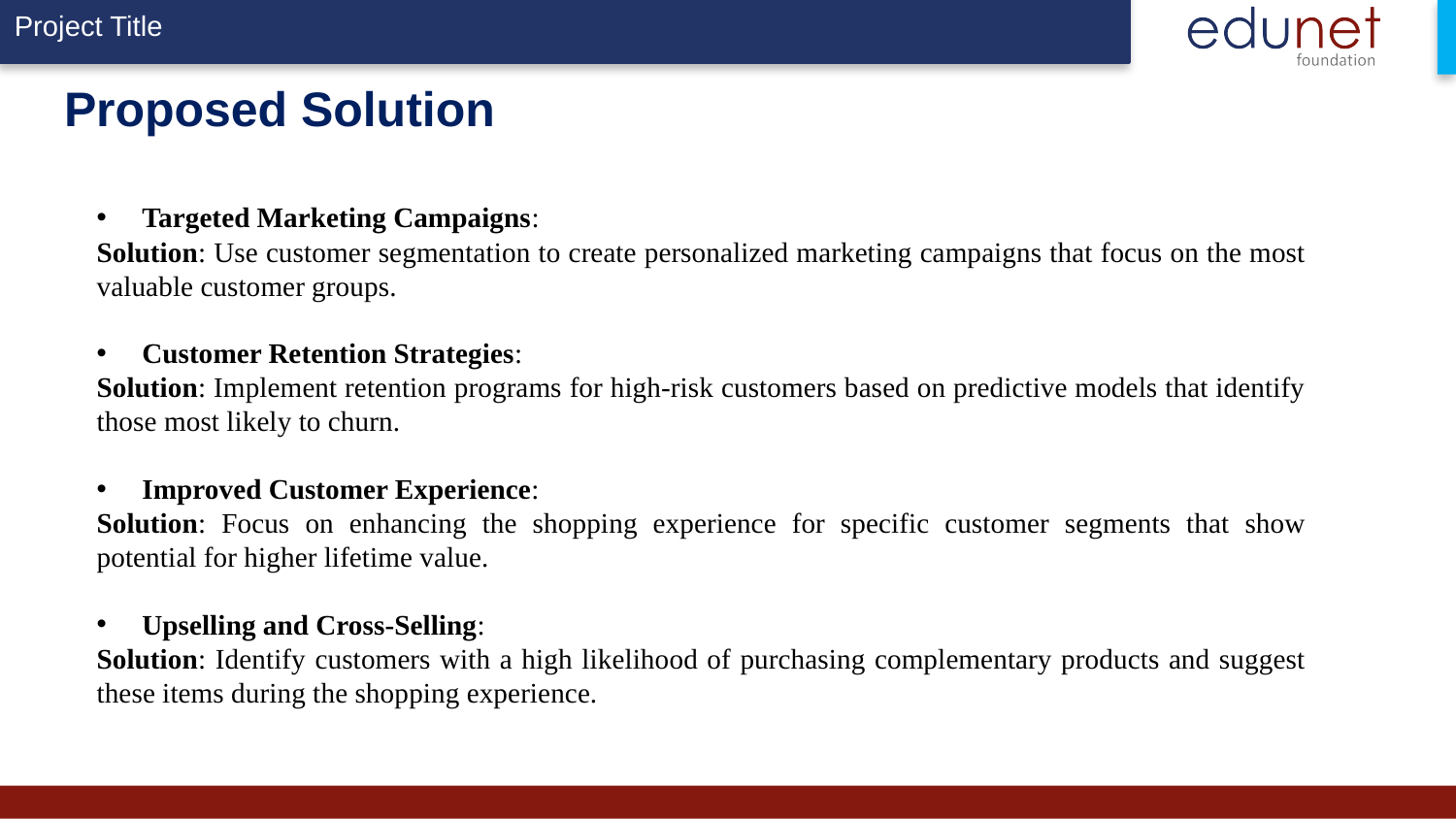

# Proposed Solution
Targeted Marketing Campaigns:
Solution: Use customer segmentation to create personalized marketing campaigns that focus on the most valuable customer groups.

Customer Retention Strategies:
Solution: Implement retention programs for high-risk customers based on predictive models that identify those most likely to churn.

Improved Customer Experience:
Solution: Focus on enhancing the shopping experience for specific customer segments that show potential for higher lifetime value.

Upselling and Cross-Selling:
Solution: Identify customers with a high likelihood of purchasing complementary products and suggest these items during the shopping experience.